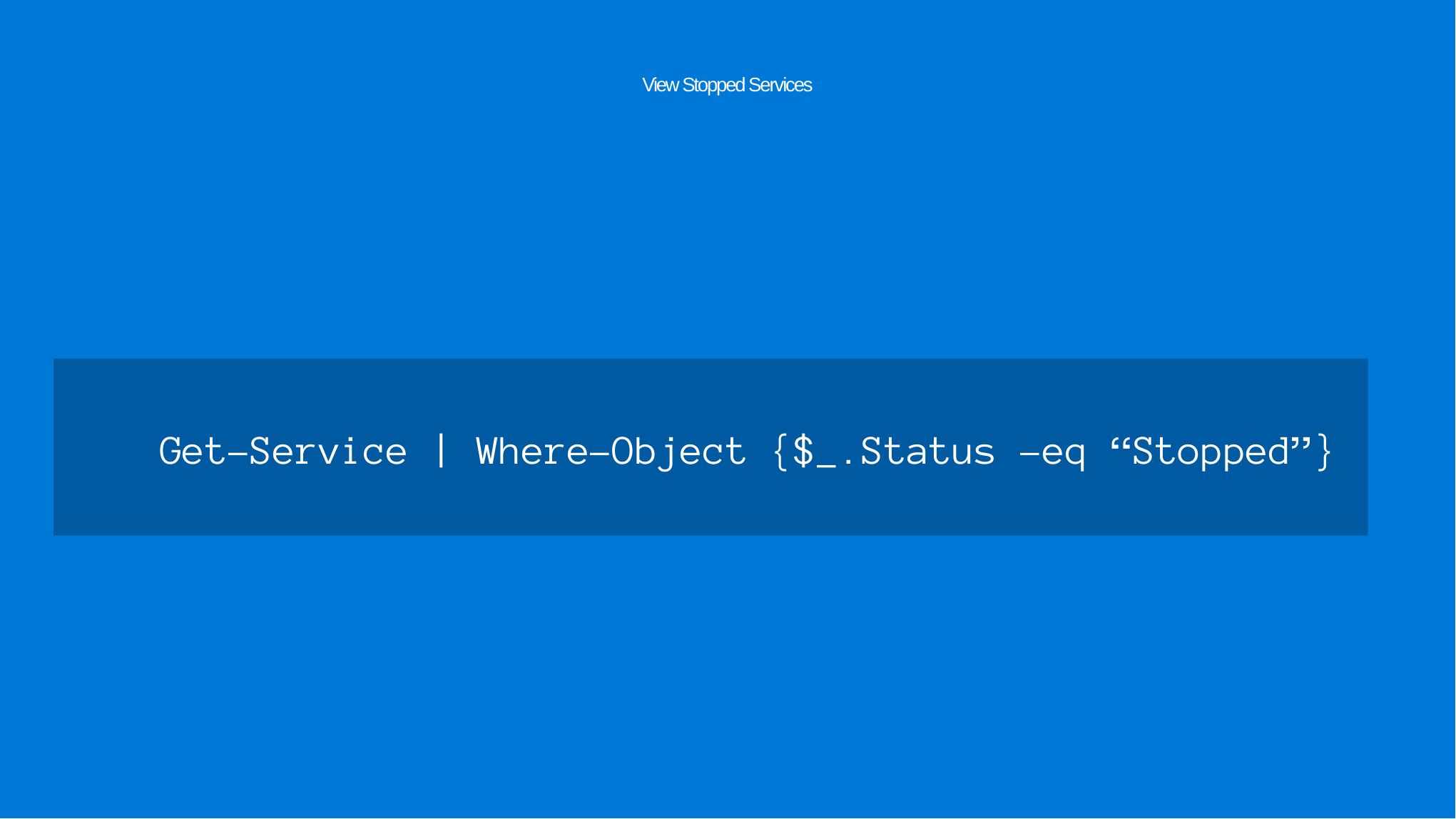

# View Stopped Services

	Get-Service | Where-Object {$_.Status –eq “Stopped”}